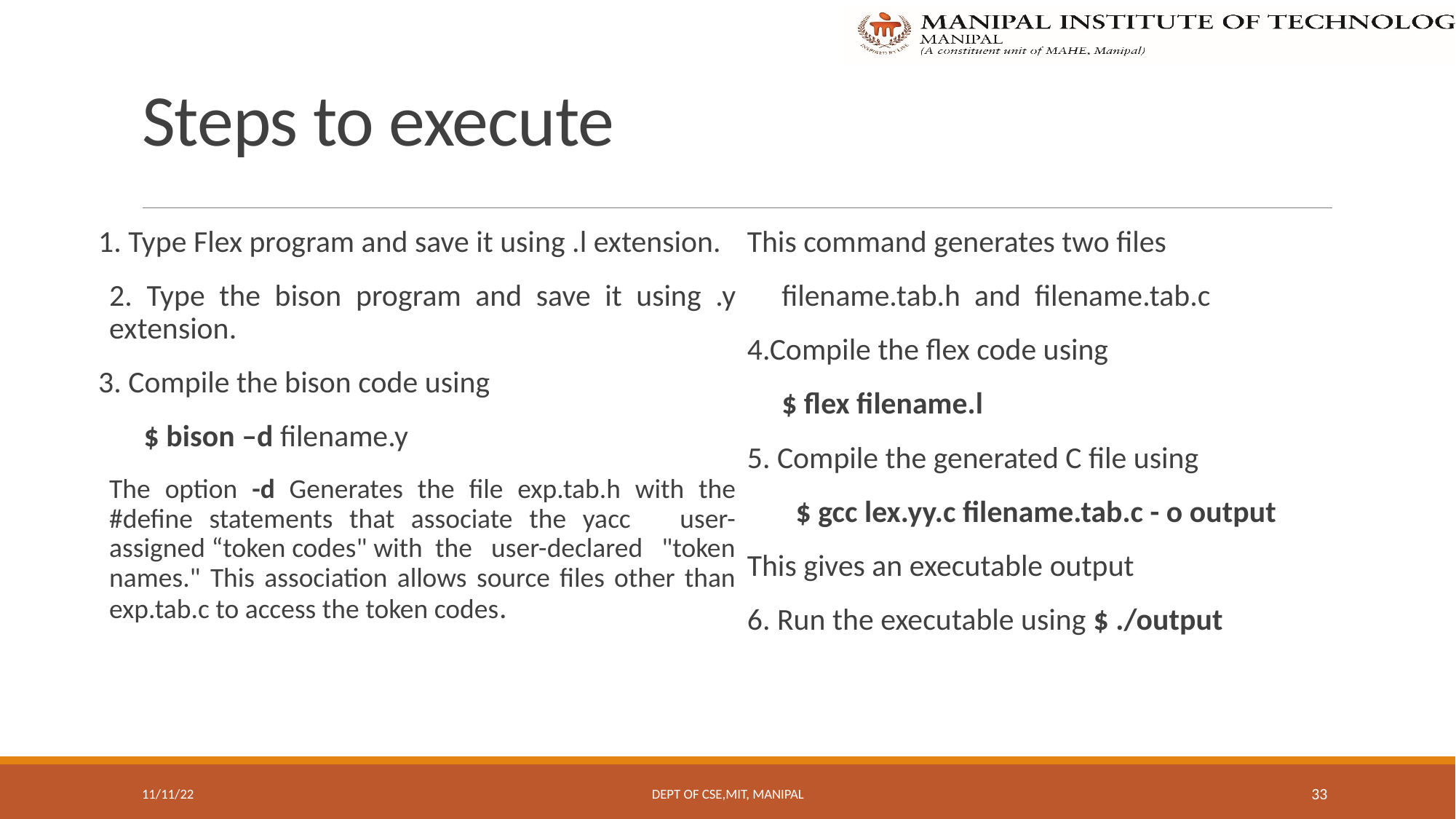

# Steps to execute
1. Type Flex program and save it using .l extension.
2. Type the bison program and save it using .y extension.
3. Compile the bison code using
     $ bison –d filename.y
The option -d Generates the file exp.tab.h with the #define statements that associate the yacc   user-assigned “token codes" with  the   user-declared   "token names." This association allows source files other than exp.tab.c to access the token codes.

This command generates two files
     filename.tab.h  and  filename.tab.c
4.Compile the flex code using
     $ flex filename.l
5. Compile the generated C file using
       $ gcc lex.yy.c filename.tab.c - o output
This gives an executable output
6. Run the executable using $ ./output

11/11/22
Dept Of CSE,MIT, Manipal
33